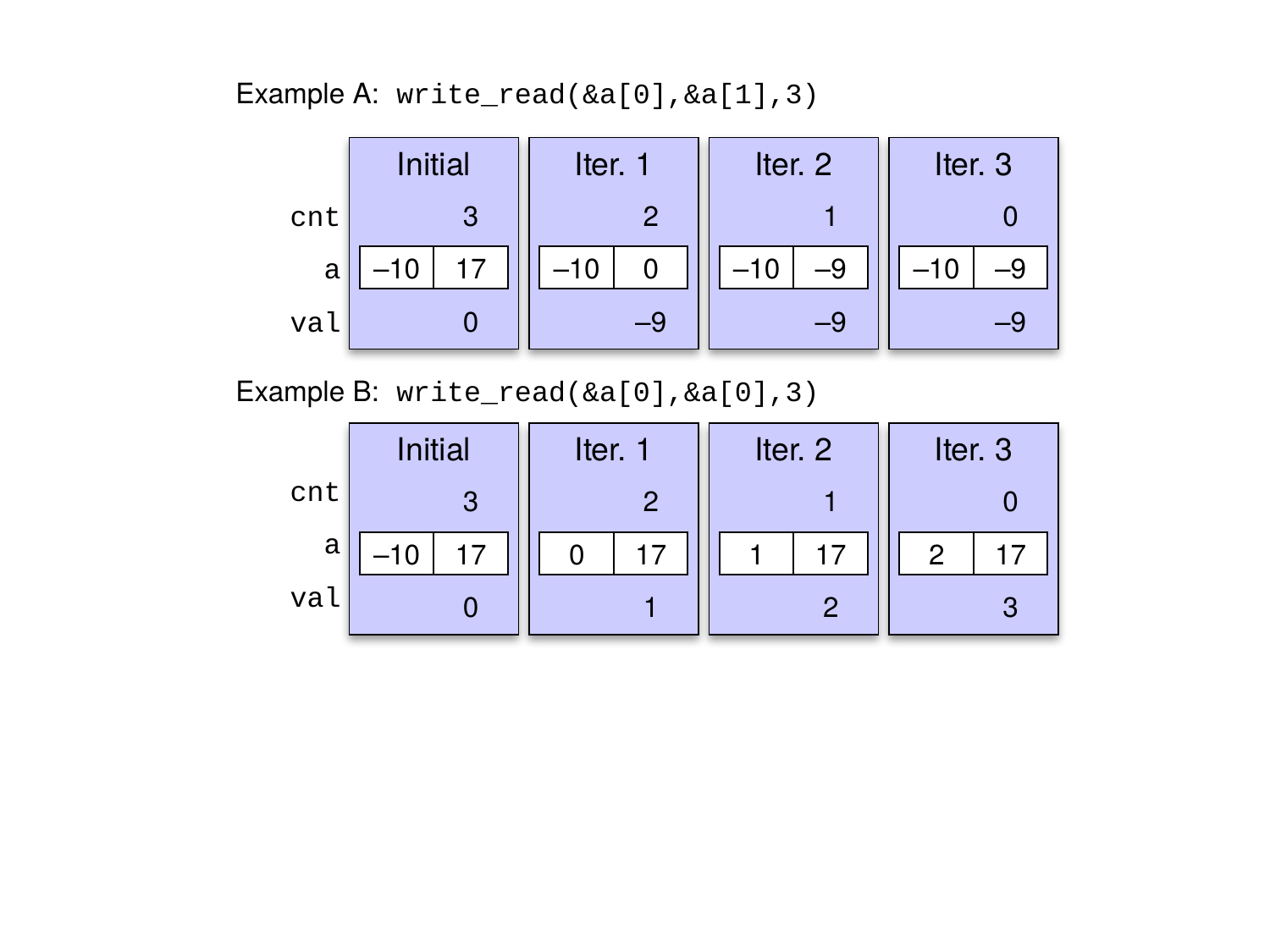

Example A: write_read(&a[0],&a[1],3)

Initial

Iter. 1

Iter. 2

Iter. 3
cnt
3
2
1
0
a
–10
17
–10
0
–10
–9
–10
–9
val
0
–9
–9
–9
Example B: write_read(&a[0],&a[0],3)

Initial

Iter. 1

Iter. 2

Iter. 3
cnt
3
2
1
0
a
–10
17
0
17
1
17
2
17
val
0
1
2
3